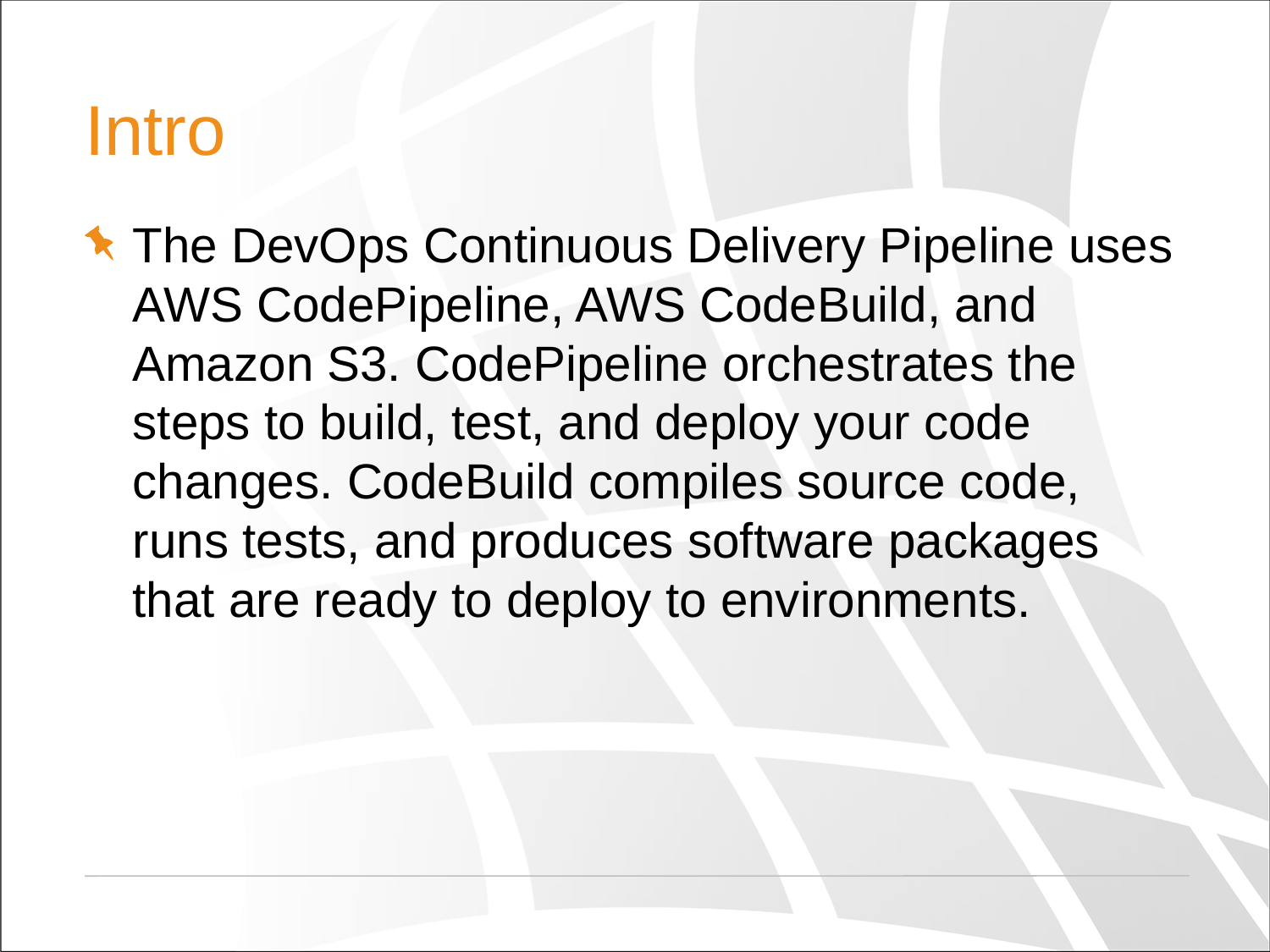

# Intro
The DevOps Continuous Delivery Pipeline uses AWS CodePipeline, AWS CodeBuild, and Amazon S3. CodePipeline orchestrates the steps to build, test, and deploy your code changes. CodeBuild compiles source code, runs tests, and produces software packages that are ready to deploy to environments.